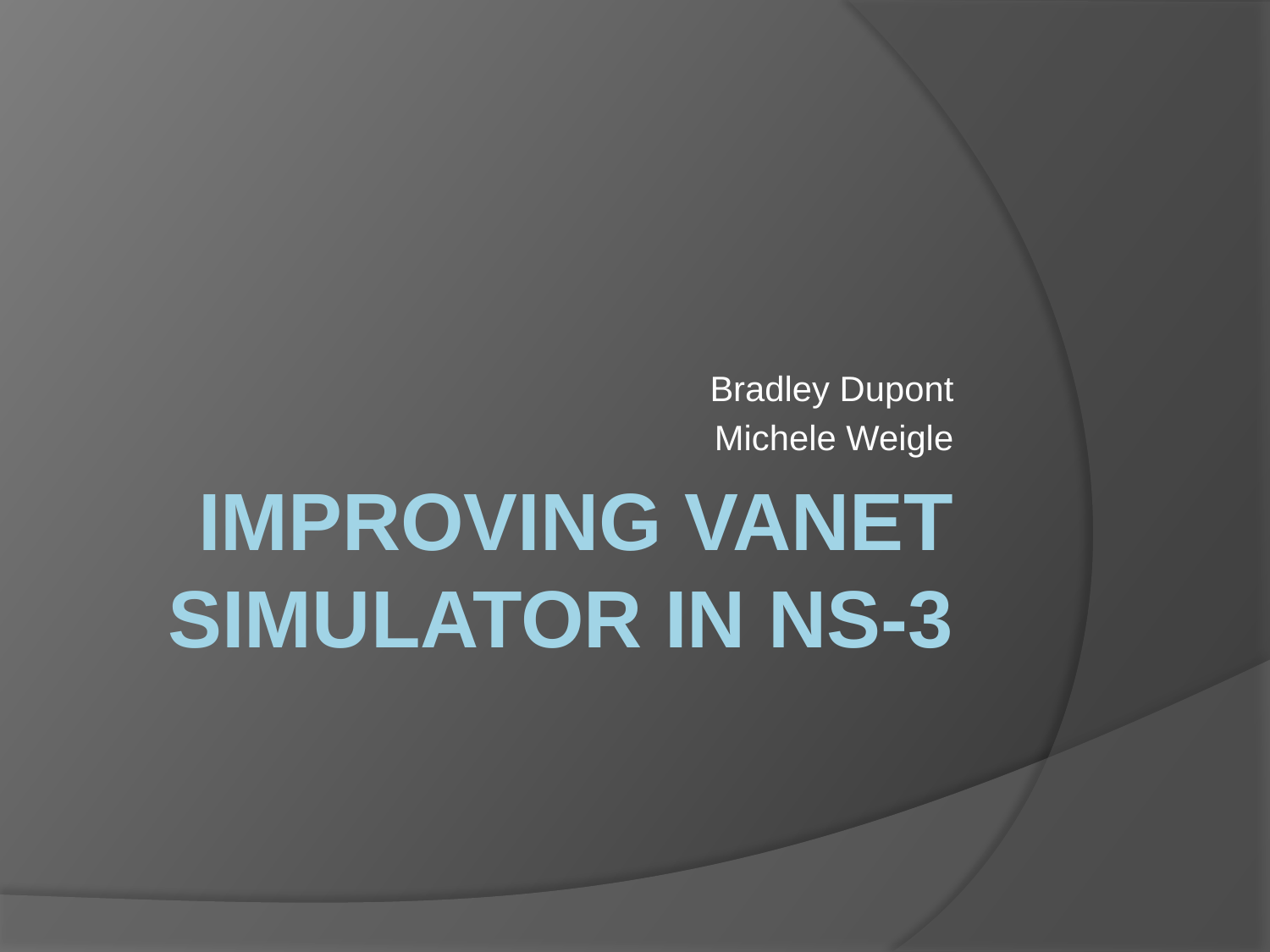

Bradley Dupont
Michele Weigle
# Improving VANET Simulator In NS-3